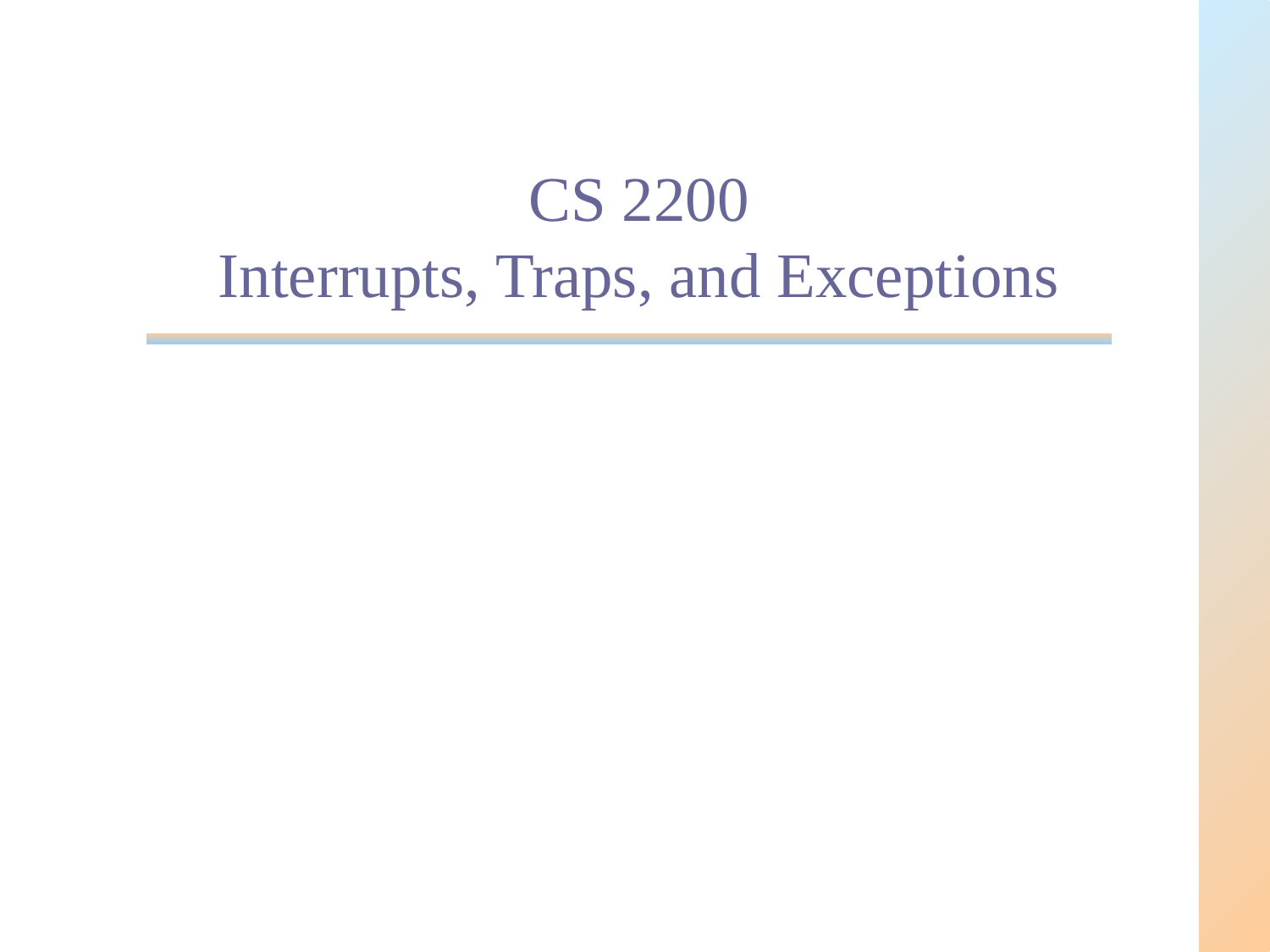

# CS 2200 Interrupts, Traps, and Exceptions